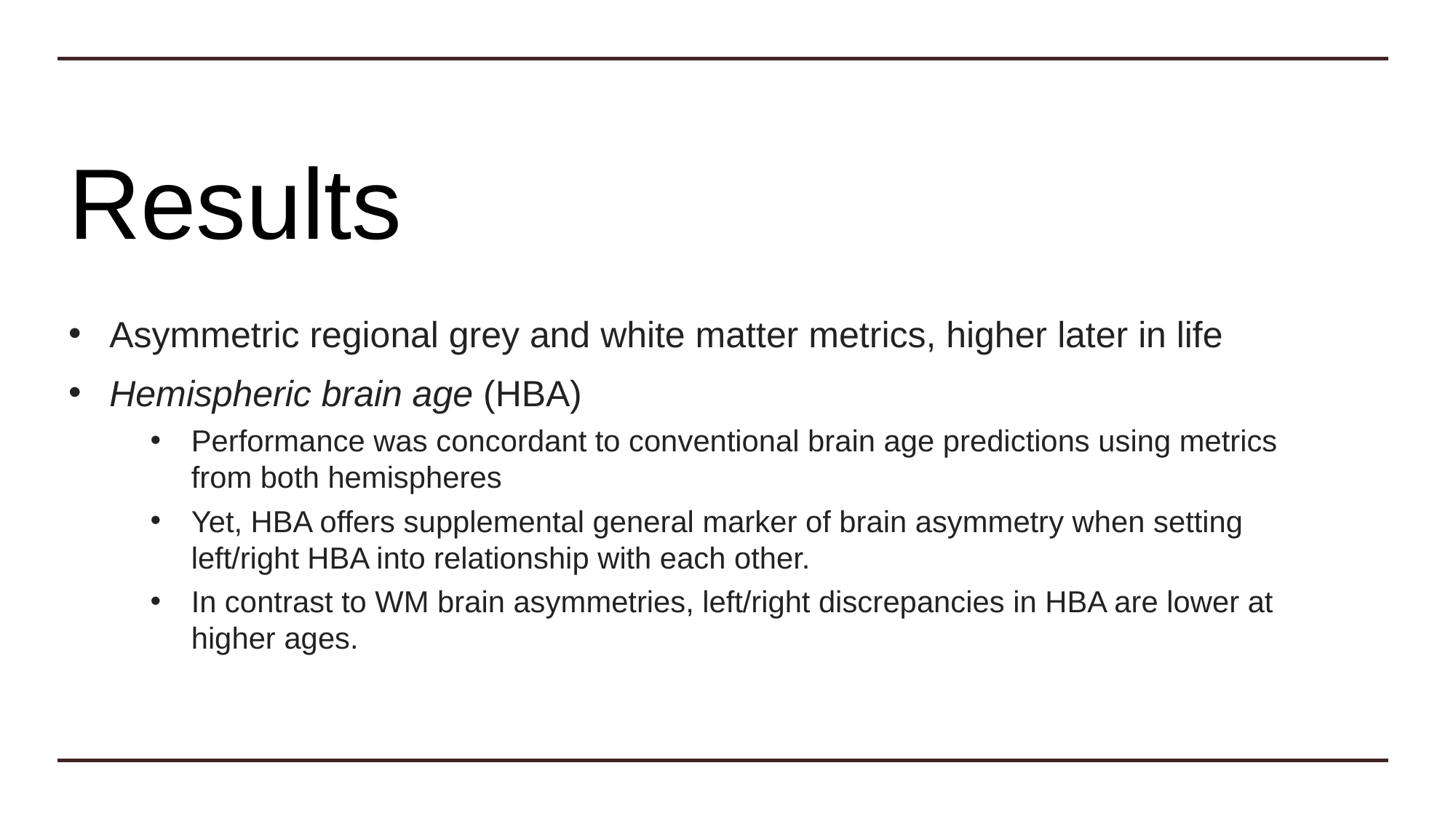

# Results
Asymmetric regional grey and white matter metrics, higher later in life
Hemispheric brain age (HBA)
Performance was concordant to conventional brain age predictions using metrics from both hemispheres
Yet, HBA offers supplemental general marker of brain asymmetry when setting left/right HBA into relationship with each other.
In contrast to WM brain asymmetries, left/right discrepancies in HBA are lower at higher ages.